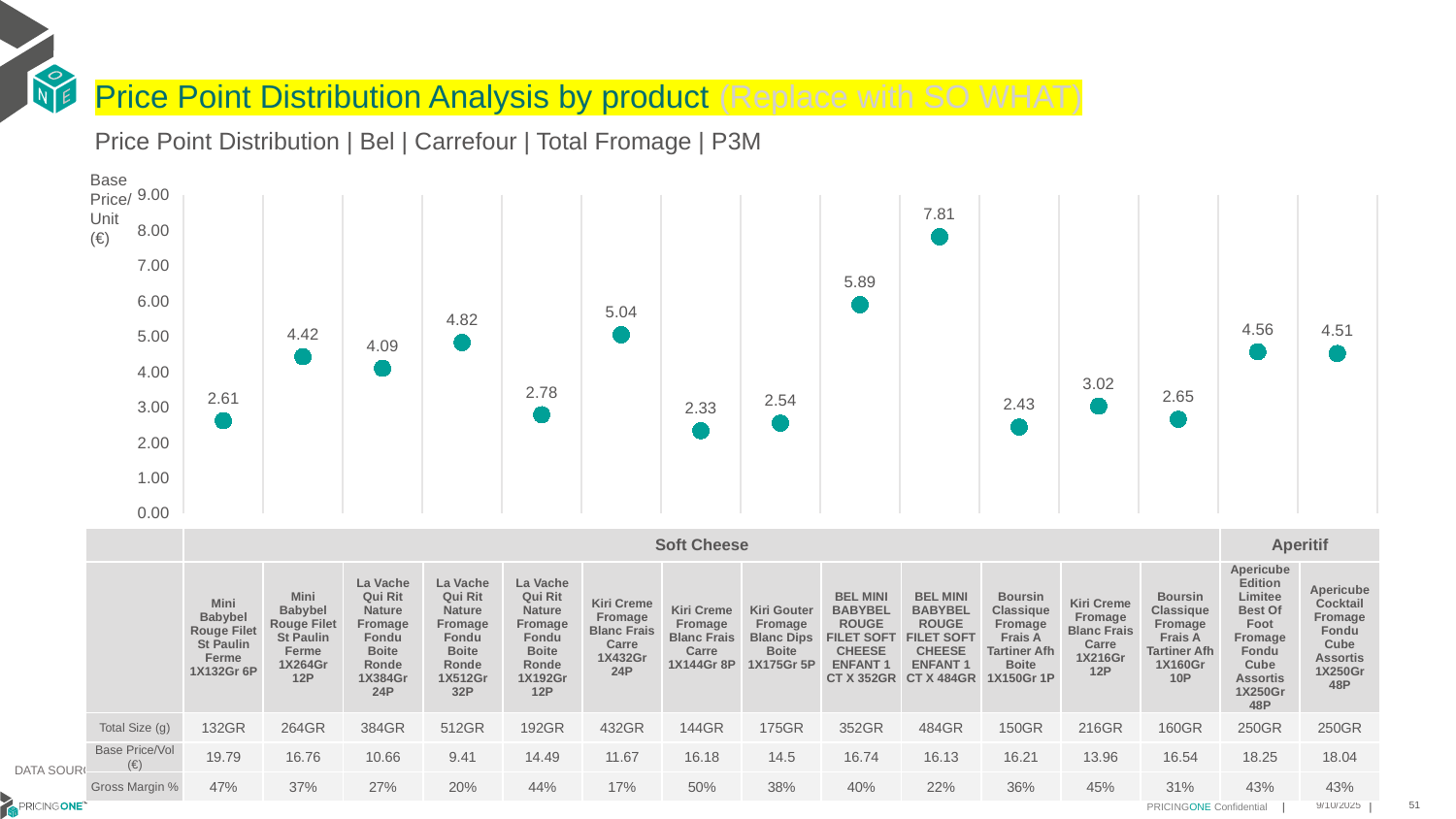

# Price Point Distribution Analysis by product (Replace with SO WHAT)
Price Point Distribution | Bel | Carrefour | Total Fromage | P3M
Base Price/Unit (€)

### Chart

| Category | Base Price/Unit |
|---|---|
| Mini Babybel Rouge Filet St Paulin Ferme 1X132Gr 6P | 2.61 |
| Mini Babybel Rouge Filet St Paulin Ferme 1X264Gr 12P | 4.42 |
| La Vache Qui Rit Nature Fromage Fondu Boite Ronde 1X384Gr 24P | 4.09 |
| La Vache Qui Rit Nature Fromage Fondu Boite Ronde 1X512Gr 32P | 4.82 |
| La Vache Qui Rit Nature Fromage Fondu Boite Ronde 1X192Gr 12P | 2.78 |
| Kiri Creme Fromage Blanc Frais Carre 1X432Gr 24P | 5.04 |
| Kiri Creme Fromage Blanc Frais Carre 1X144Gr 8P | 2.33 |
| Kiri Gouter Fromage Blanc Dips Boite 1X175Gr 5P | 2.54 |
| BEL MINI BABYBEL ROUGE FILET SOFT CHEESE ENFANT 1 CT X 352GR | 5.89 |
| BEL MINI BABYBEL ROUGE FILET SOFT CHEESE ENFANT 1 CT X 484GR | 7.81 |
| Boursin Classique Fromage Frais A Tartiner Afh Boite 1X150Gr 1P | 2.43 |
| Kiri Creme Fromage Blanc Frais Carre 1X216Gr 12P | 3.02 |
| Boursin Classique Fromage Frais A Tartiner Afh 1X160Gr 10P | 2.65 |
| Apericube Edition Limitee Best Of Foot Fromage Fondu Cube Assortis 1X250Gr 48P | 4.56 |
| Apericube Cocktail Fromage Fondu Cube Assortis 1X250Gr 48P | 4.51 |
|  | Soft Cheese | Soft Cheese | Soft Cheese | Soft Cheese | Soft Cheese | Soft Cheese | Soft Cheese | Soft Cheese | Soft Cheese | Soft Cheese | Soft Cheese | Soft Cheese | Soft Cheese | Aperitif | Aperitif |
| --- | --- | --- | --- | --- | --- | --- | --- | --- | --- | --- | --- | --- | --- | --- | --- |
|  | Mini Babybel Rouge Filet St Paulin Ferme 1X132Gr 6P | Mini Babybel Rouge Filet St Paulin Ferme 1X264Gr 12P | La Vache Qui Rit Nature Fromage Fondu Boite Ronde 1X384Gr 24P | La Vache Qui Rit Nature Fromage Fondu Boite Ronde 1X512Gr 32P | La Vache Qui Rit Nature Fromage Fondu Boite Ronde 1X192Gr 12P | Kiri Creme Fromage Blanc Frais Carre 1X432Gr 24P | Kiri Creme Fromage Blanc Frais Carre 1X144Gr 8P | Kiri Gouter Fromage Blanc Dips Boite 1X175Gr 5P | BEL MINI BABYBEL ROUGE FILET SOFT CHEESE ENFANT 1 CT X 352GR | BEL MINI BABYBEL ROUGE FILET SOFT CHEESE ENFANT 1 CT X 484GR | Boursin Classique Fromage Frais A Tartiner Afh Boite 1X150Gr 1P | Kiri Creme Fromage Blanc Frais Carre 1X216Gr 12P | Boursin Classique Fromage Frais A Tartiner Afh 1X160Gr 10P | Apericube Edition Limitee Best Of Foot Fromage Fondu Cube Assortis 1X250Gr 48P | Apericube Cocktail Fromage Fondu Cube Assortis 1X250Gr 48P |
| Total Size (g) | 132GR | 264GR | 384GR | 512GR | 192GR | 432GR | 144GR | 175GR | 352GR | 484GR | 150GR | 216GR | 160GR | 250GR | 250GR |
| Base Price/Vol (€) | 19.79 | 16.76 | 10.66 | 9.41 | 14.49 | 11.67 | 16.18 | 14.5 | 16.74 | 16.13 | 16.21 | 13.96 | 16.54 | 18.25 | 18.04 |
| Gross Margin % | 47% | 37% | 27% | 20% | 44% | 17% | 50% | 38% | 40% | 22% | 36% | 45% | 31% | 43% | 43% |
DATA SOURCE: Trade Panel/Retailer Data | July 2025
9/10/2025
51